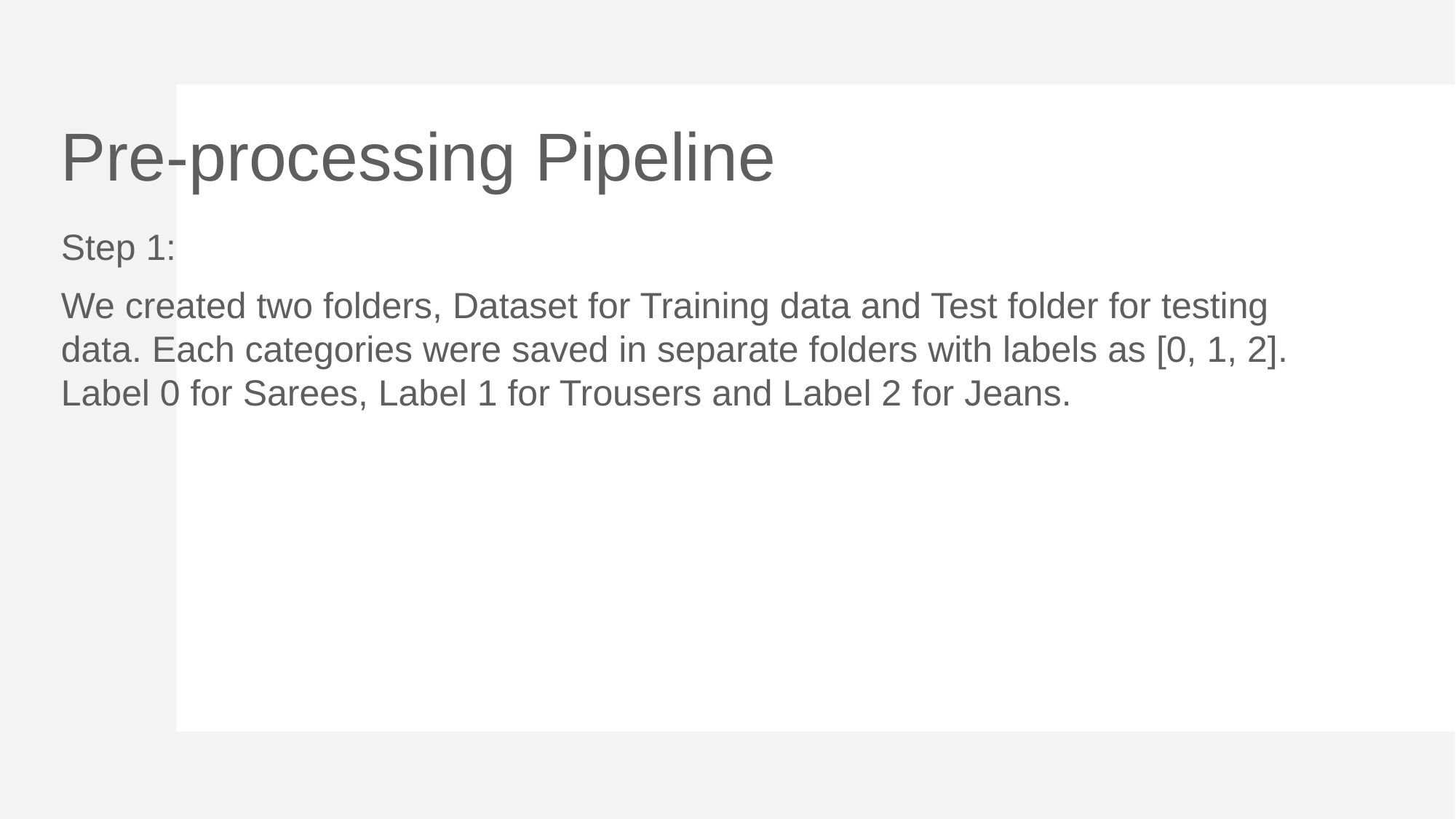

# Pre-processing Pipeline

Step 1:
We created two folders, Dataset for Training data and Test folder for testing data. Each categories were saved in separate folders with labels as [0, 1, 2]. Label 0 for Sarees, Label 1 for Trousers and Label 2 for Jeans.